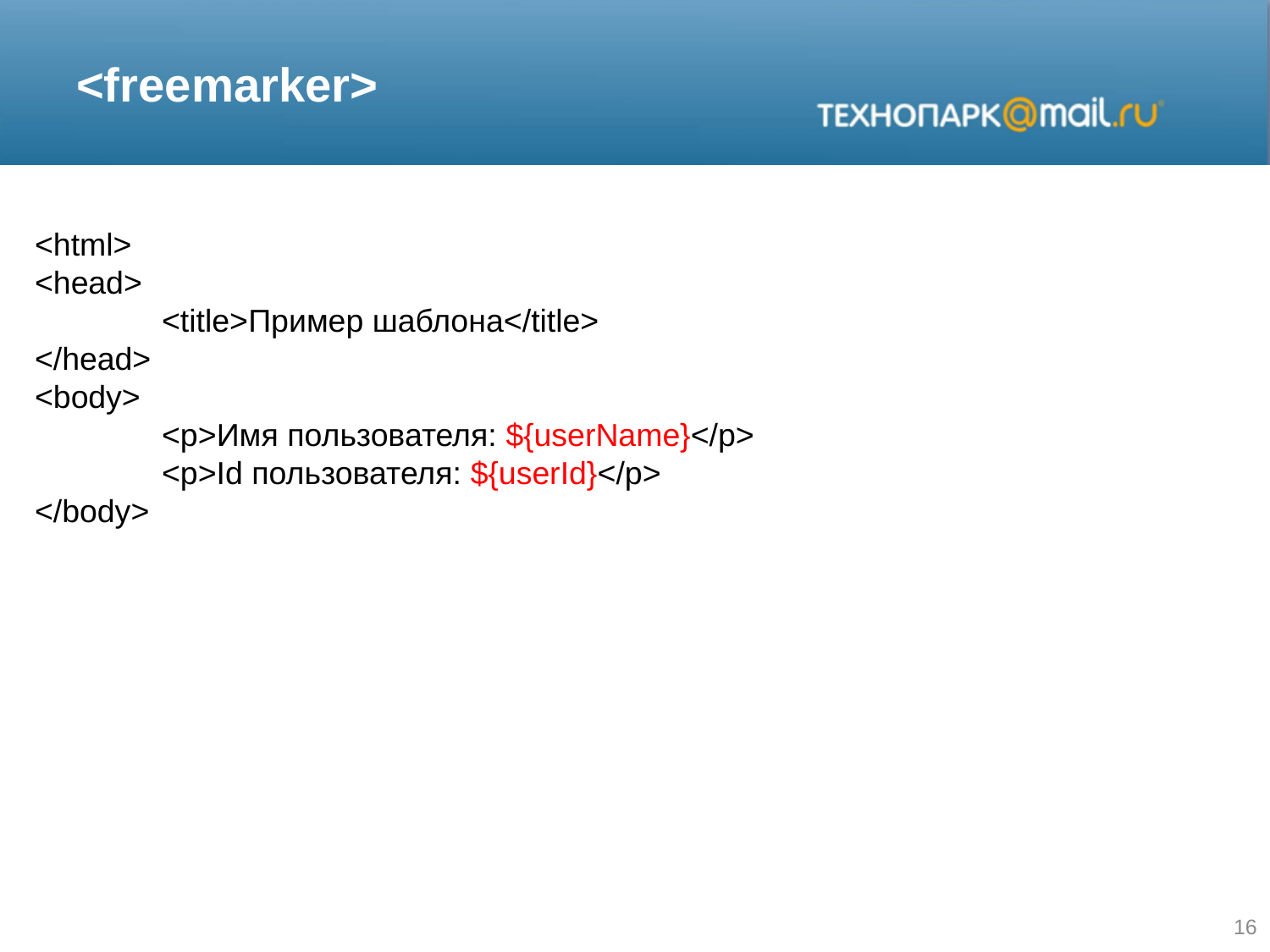

# <freemarker>
<html>
<head>
	<title>Пример шаблона</title>
</head>
<body>
	<p>Имя пользователя: ${userName}</p>
	<p>Id пользователя: ${userId}</p>
</body>
16